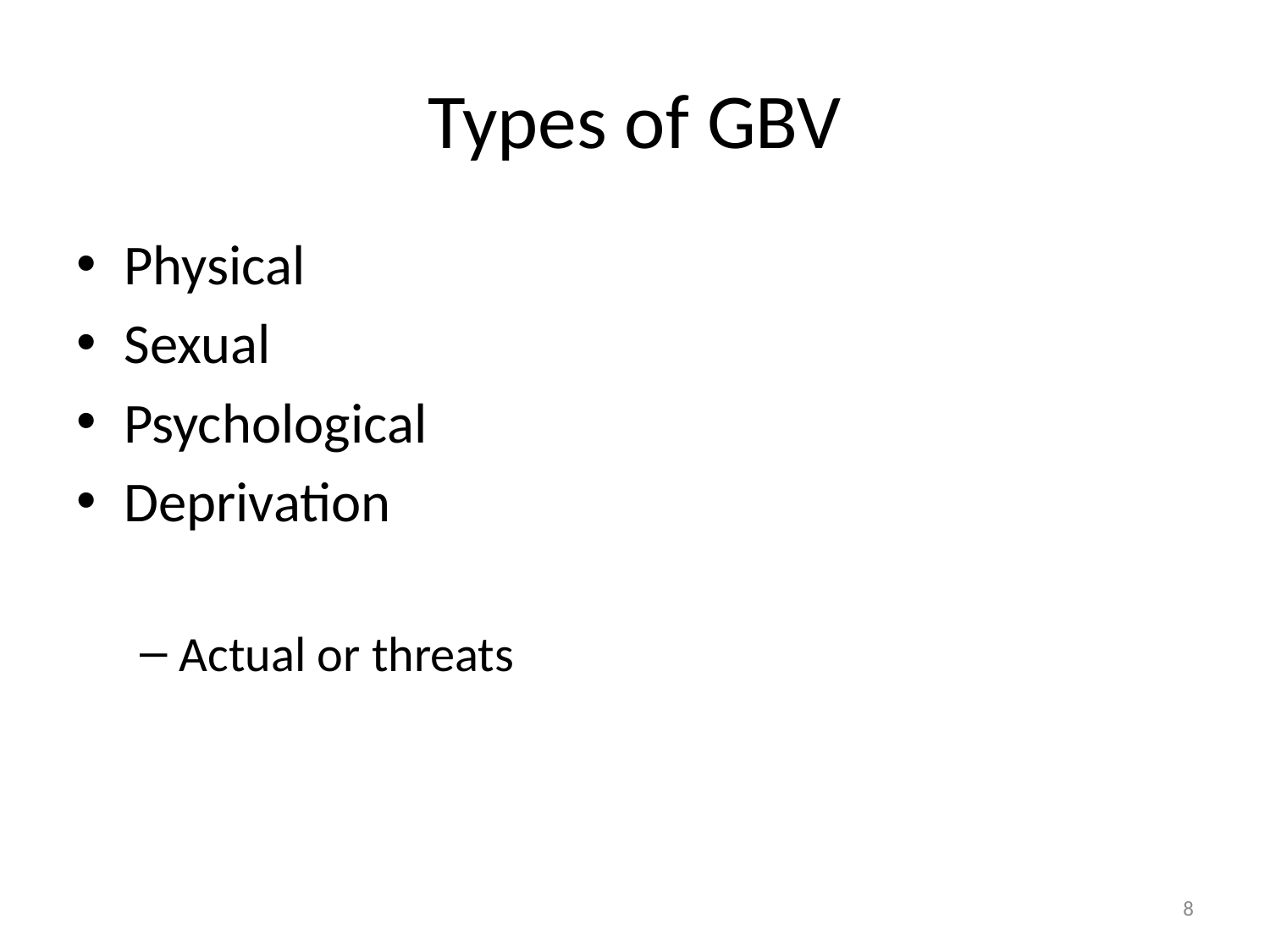

# Types of GBV
Physical
Sexual
Psychological
Deprivation

Actual or threats
8